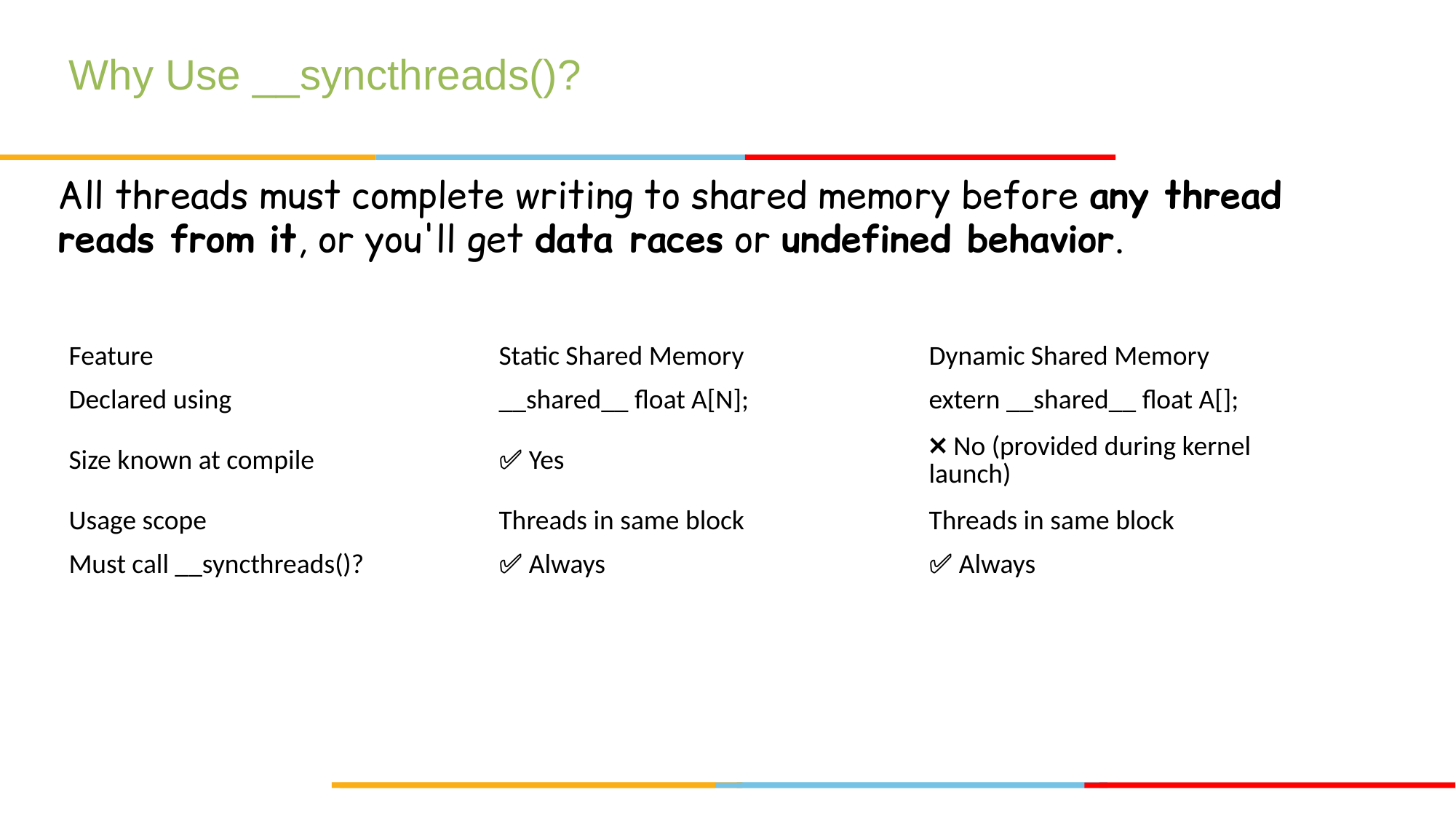

# Why Use __syncthreads()?
All threads must complete writing to shared memory before any thread reads from it, or you'll get data races or undefined behavior.

| Feature | Static Shared Memory | Dynamic Shared Memory |
| --- | --- | --- |
| Declared using | \_\_shared\_\_ float A[N]; | extern \_\_shared\_\_ float A[]; |
| Size known at compile | ✅ Yes | ❌ No (provided during kernel launch) |
| Usage scope | Threads in same block | Threads in same block |
| Must call \_\_syncthreads()? | ✅ Always | ✅ Always |